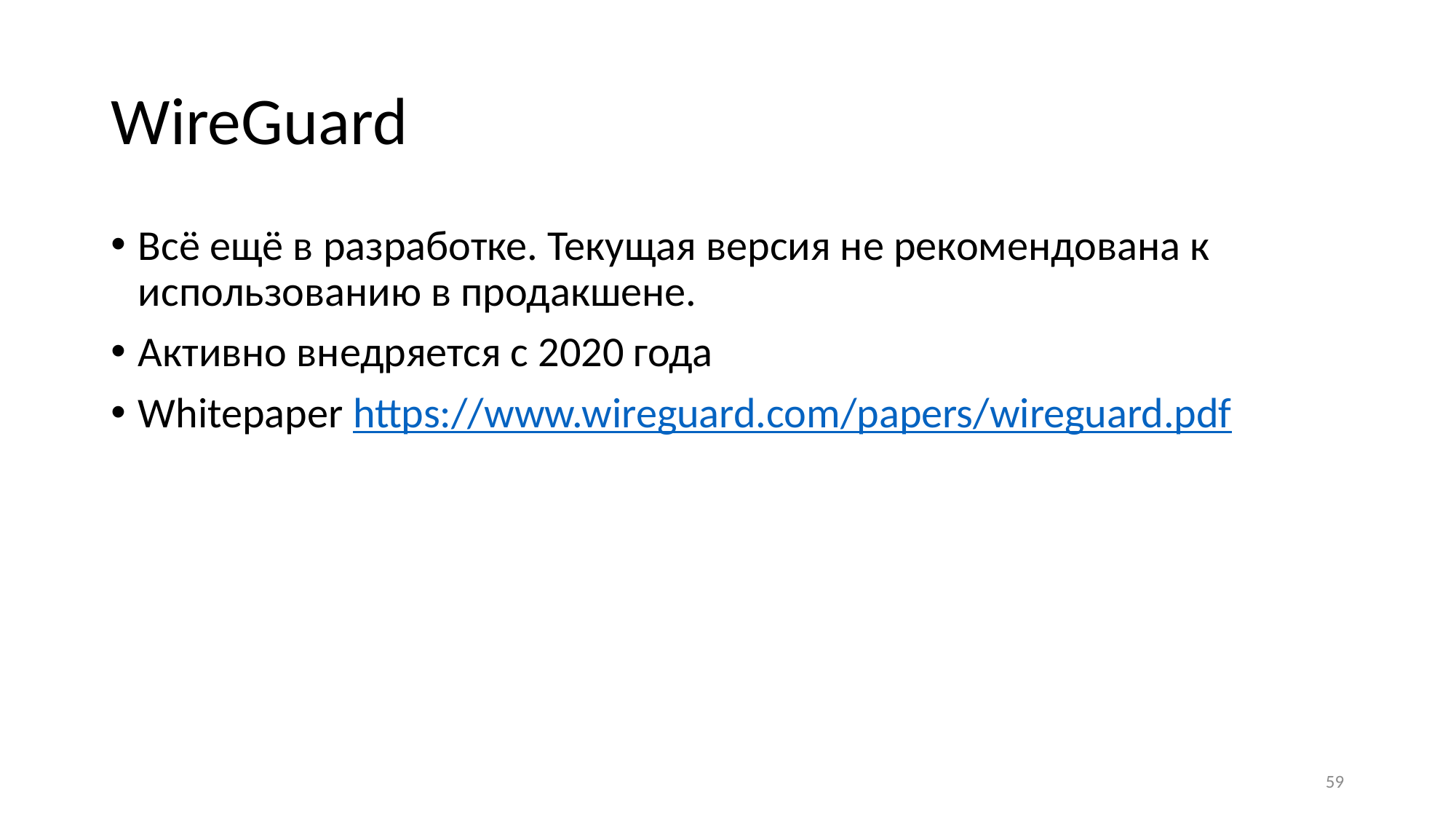

# WireGuard
Всё ещё в разработке. Текущая версия не рекомендована к использованию в продакшене.
Активно внедряется с 2020 года
Whitepaper https://www.wireguard.com/papers/wireguard.pdf

59